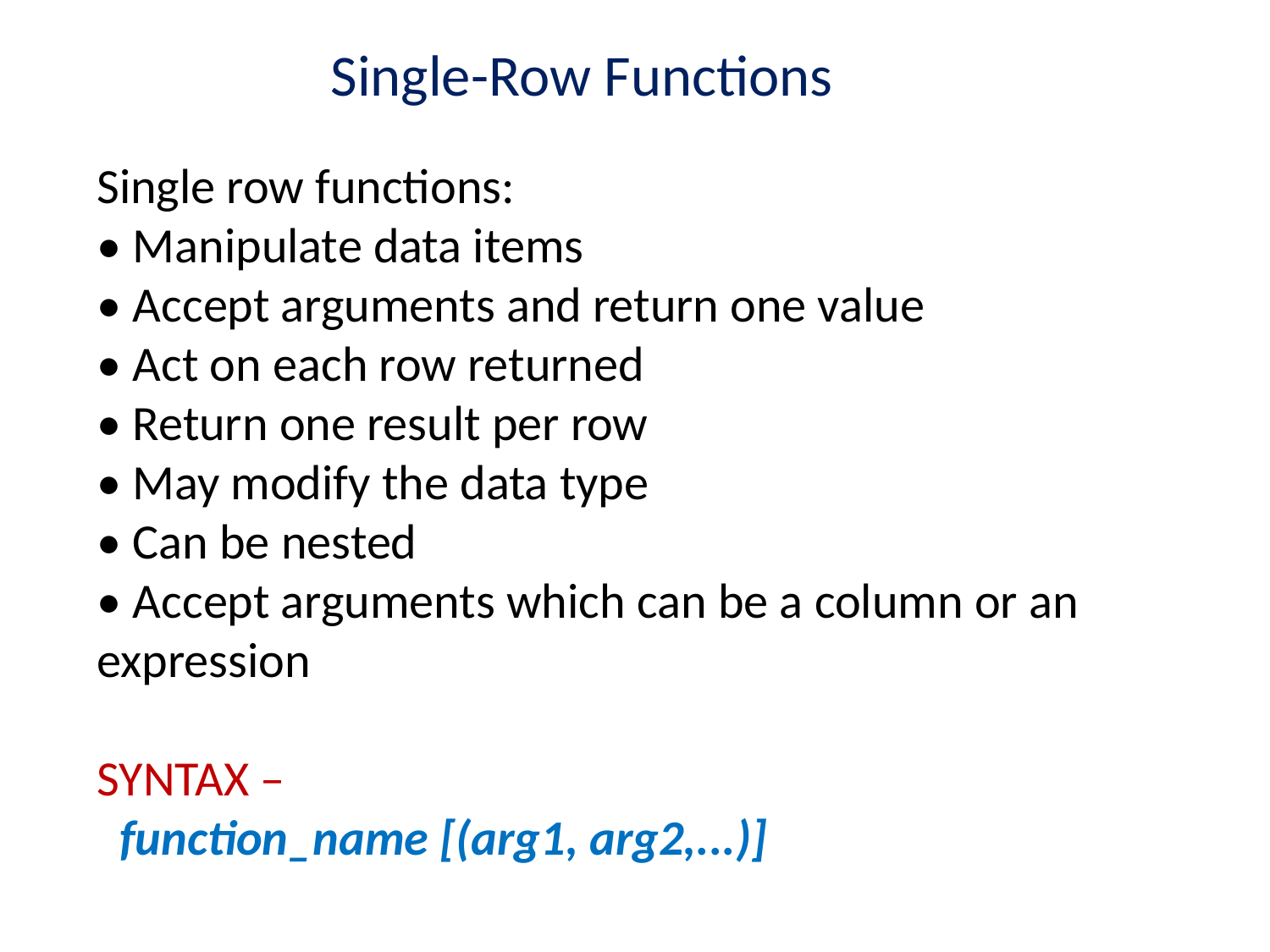

# Single-Row Functions
Single row functions:
• Manipulate data items
• Accept arguments and return one value
• Act on each row returned
• Return one result per row
• May modify the data type
• Can be nested
• Accept arguments which can be a column or an expression

SYNTAX –
  function_name [(arg1, arg2,...)]